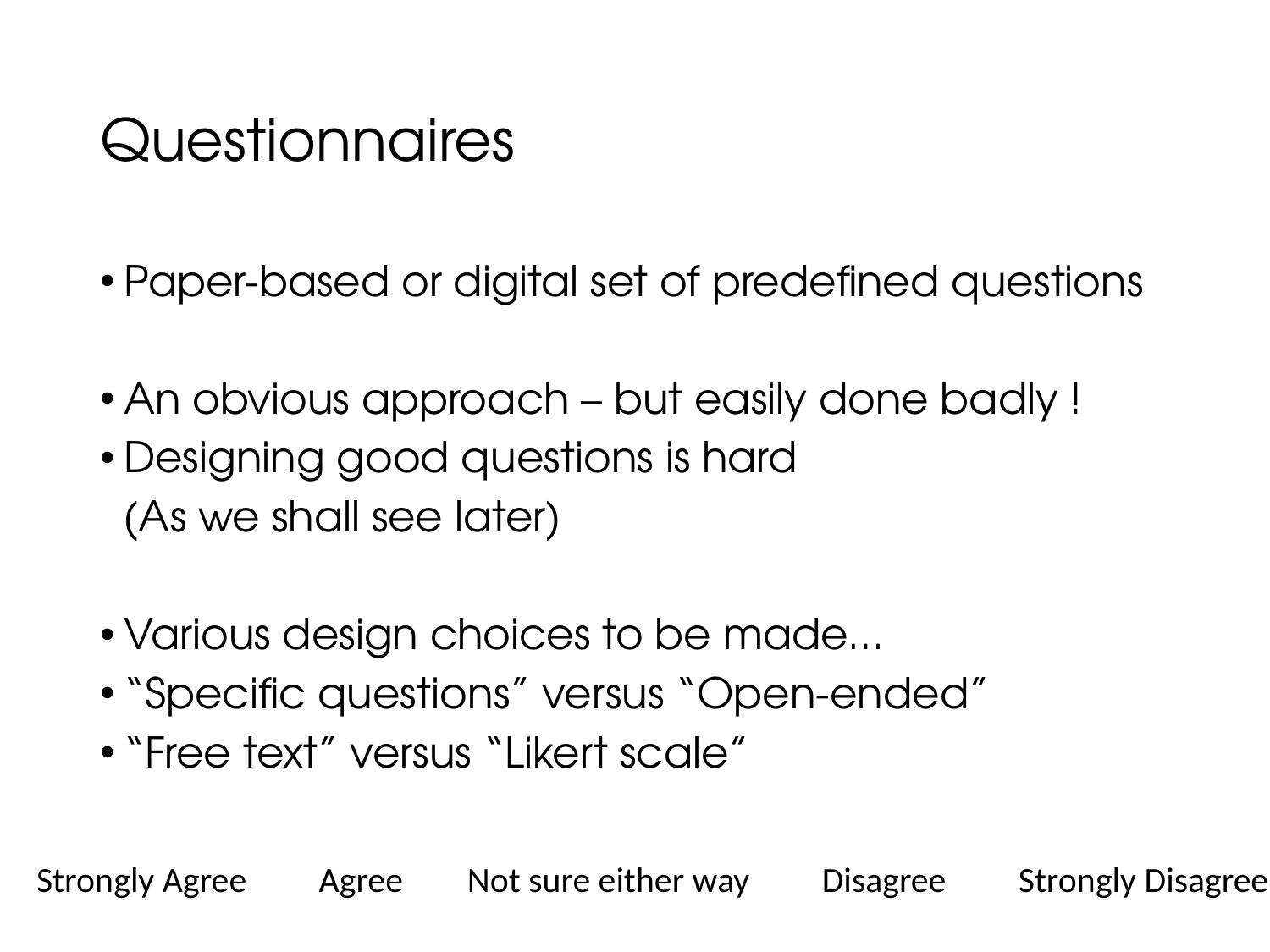

# Questionnaires
Paper-based or digital set of predefined questions

An obvious approach – but easily done badly !
Designing good questions is hard
  (As we shall see later)

Various design choices to be made…
“Specific questions” versus “Open-ended”
“Free text” versus “Likert scale”
Strongly Agree         Agree        Not sure either way         Disagree         Strongly Disagree